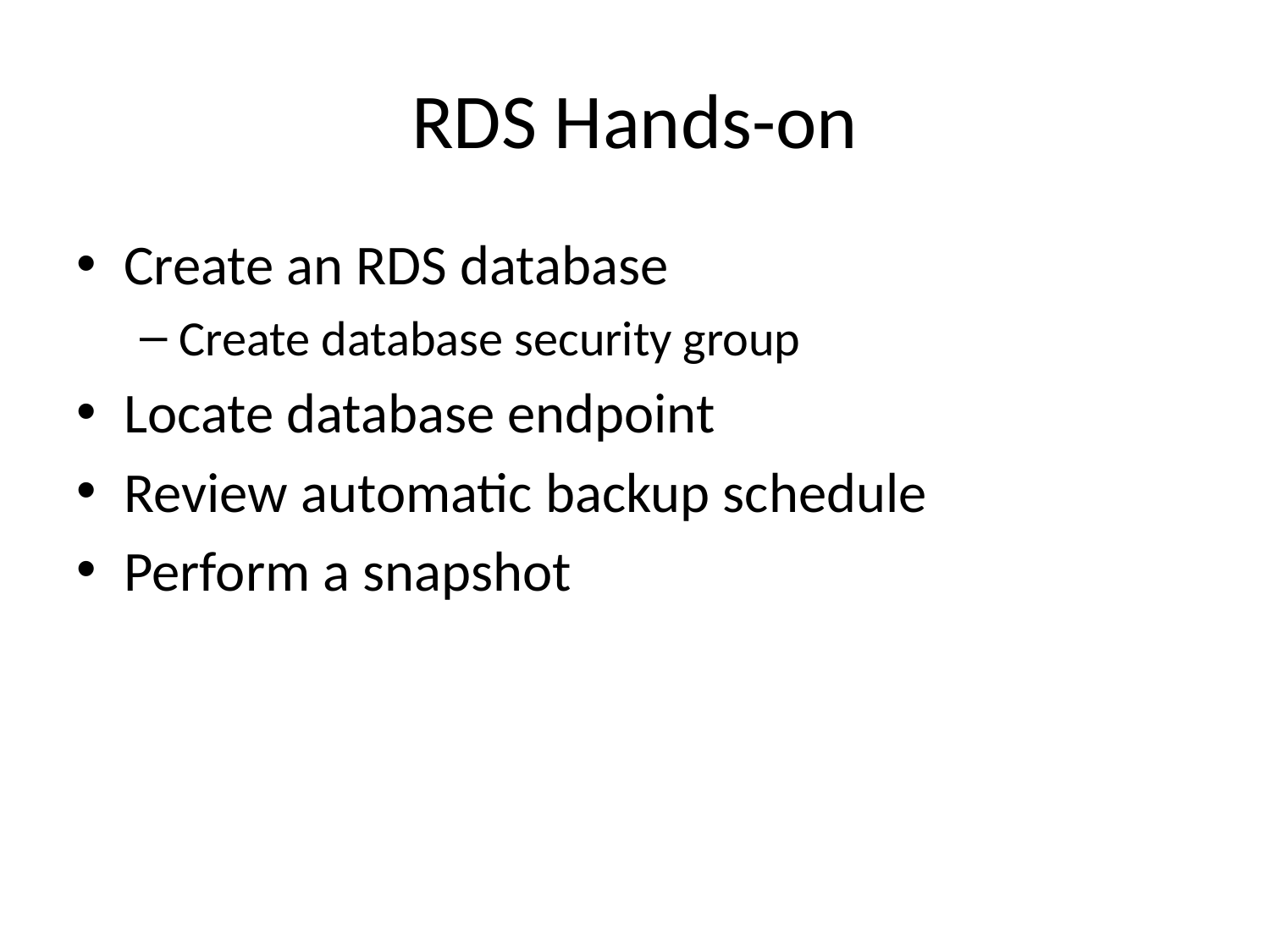

# RDS Hands-on
Create an RDS database
Create database security group
Locate database endpoint
Review automatic backup schedule
Perform a snapshot